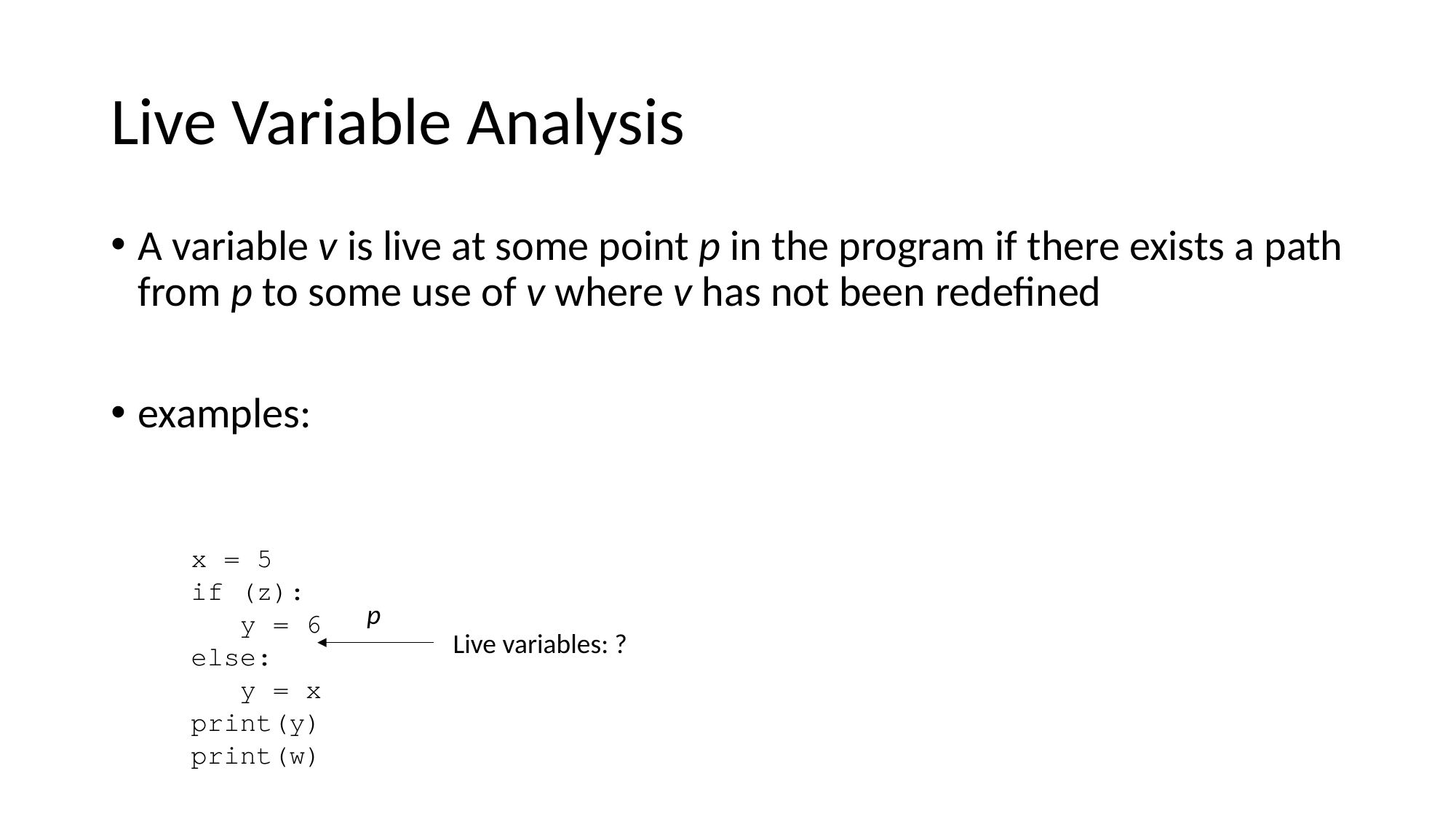

# Live Variable Analysis
A variable v is live at some point p in the program if there exists a path from p to some use of v where v has not been redefined

examples:
x = 5
if (z):
   y = 6
else:
   y = x
print(y)
print(w)
p
Live variables: ?